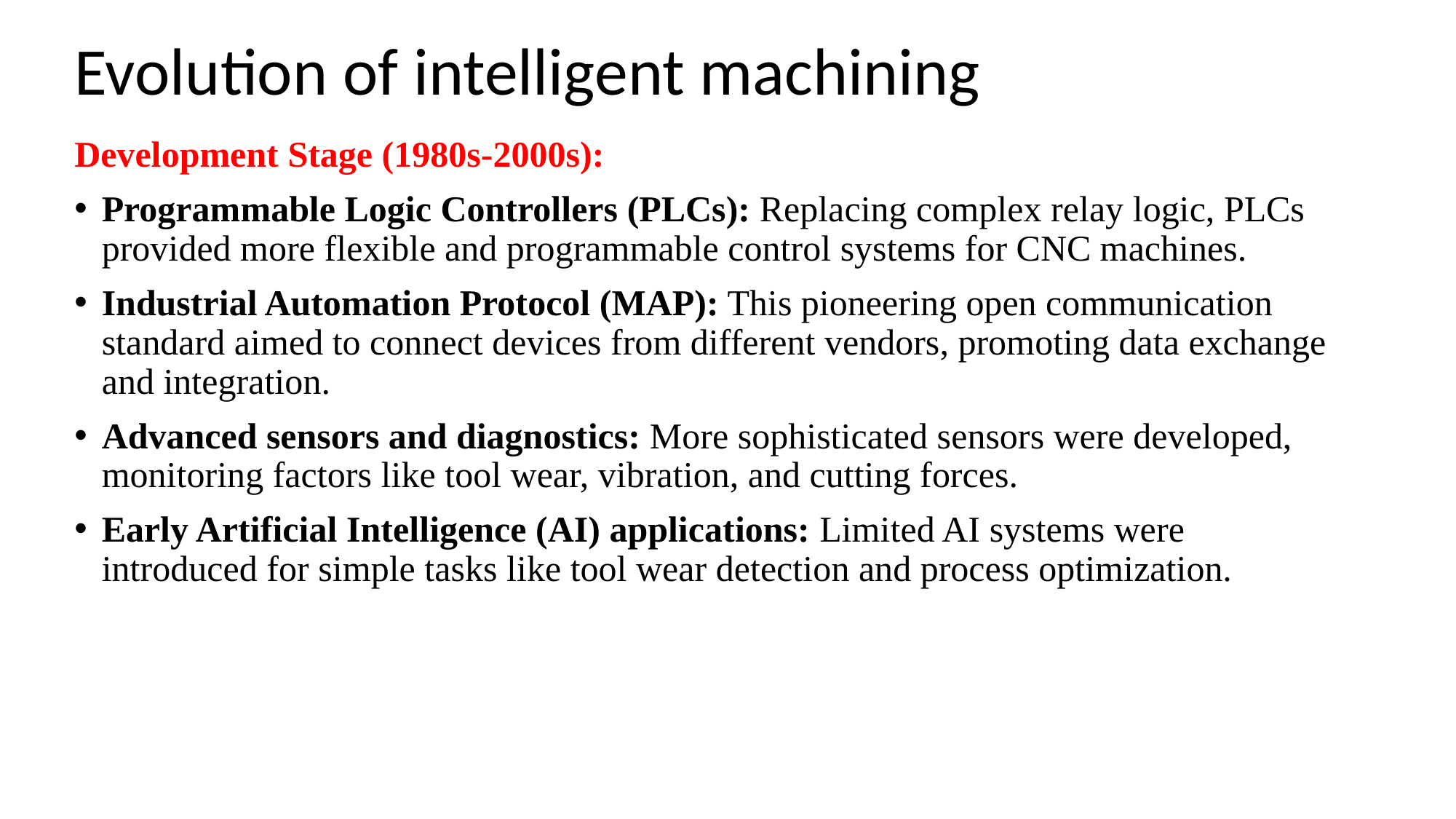

# Evolution of intelligent machining
Development Stage (1980s-2000s):
Programmable Logic Controllers (PLCs): Replacing complex relay logic, PLCs provided more flexible and programmable control systems for CNC machines.
Industrial Automation Protocol (MAP): This pioneering open communication standard aimed to connect devices from different vendors, promoting data exchange and integration.
Advanced sensors and diagnostics: More sophisticated sensors were developed, monitoring factors like tool wear, vibration, and cutting forces.
Early Artificial Intelligence (AI) applications: Limited AI systems were introduced for simple tasks like tool wear detection and process optimization.